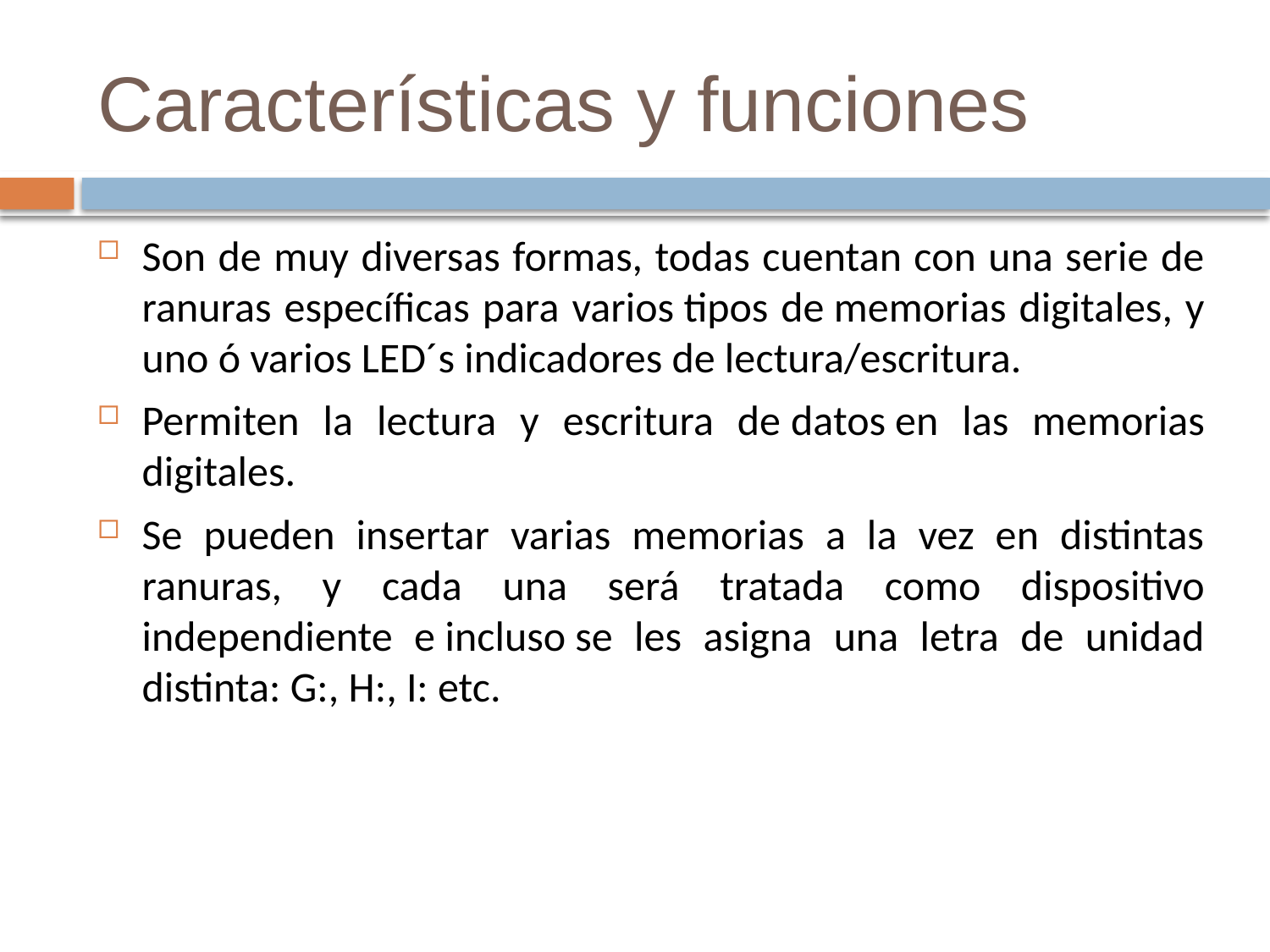

# Características y funciones
Son de muy diversas formas, todas cuentan con una serie de ranuras específicas para varios tipos de memorias digitales, y uno ó varios LED´s indicadores de lectura/escritura.
Permiten la lectura y escritura de datos en las memorias digitales.
Se pueden insertar varias memorias a la vez en distintas ranuras, y cada una será tratada como dispositivo independiente e incluso se les asigna una letra de unidad distinta: G:, H:, I: etc.